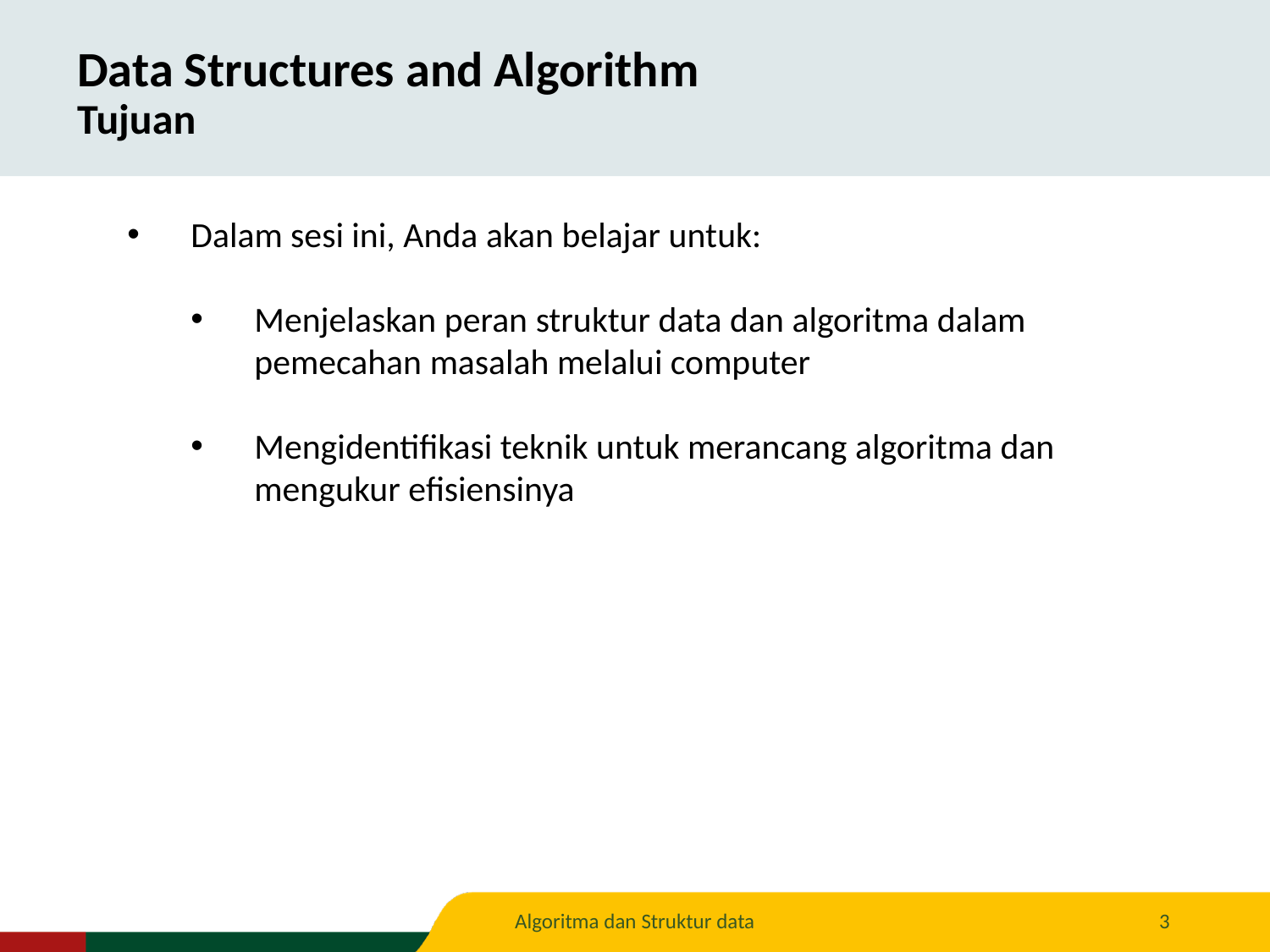

Data Structures and Algorithm
Tujuan

Dalam sesi ini, Anda akan belajar untuk:

Menjelaskan peran struktur data dan algoritma dalam pemecahan masalah melalui computer

Mengidentifikasi teknik untuk merancang algoritma dan mengukur efisiensinya

Algoritma dan Struktur data
3